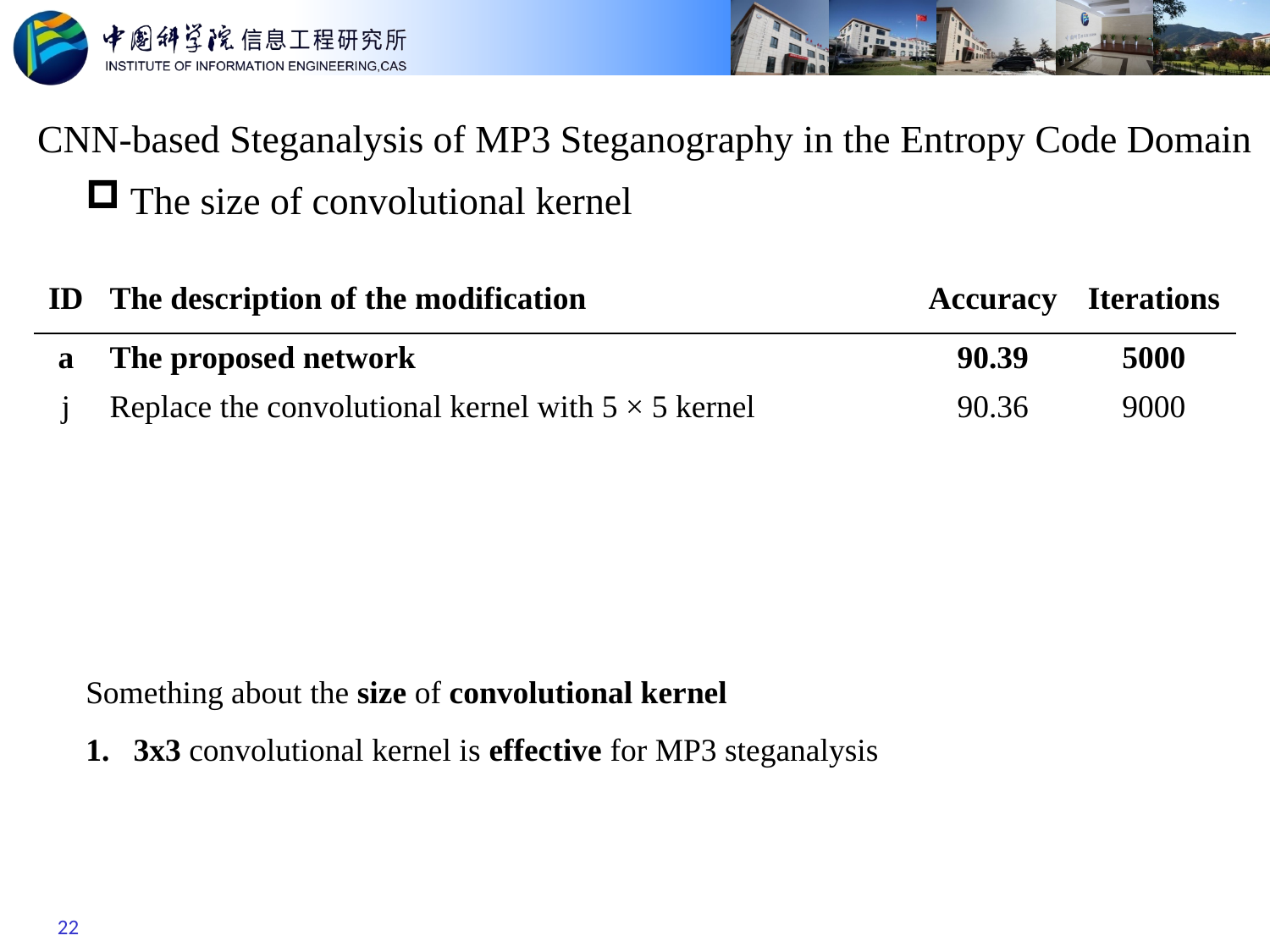

# CNN-based Steganalysis of MP3 Steganography in the Entropy Code Domain
 The size of convolutional kernel
| ID | The description of the modification | Accuracy | Iterations |
| --- | --- | --- | --- |
| a | The proposed network | 90.39 | 5000 |
| j | Replace the convolutional kernel with 5 × 5 kernel | 90.36 | 9000 |
Something about the size of convolutional kernel
3x3 convolutional kernel is effective for MP3 steganalysis